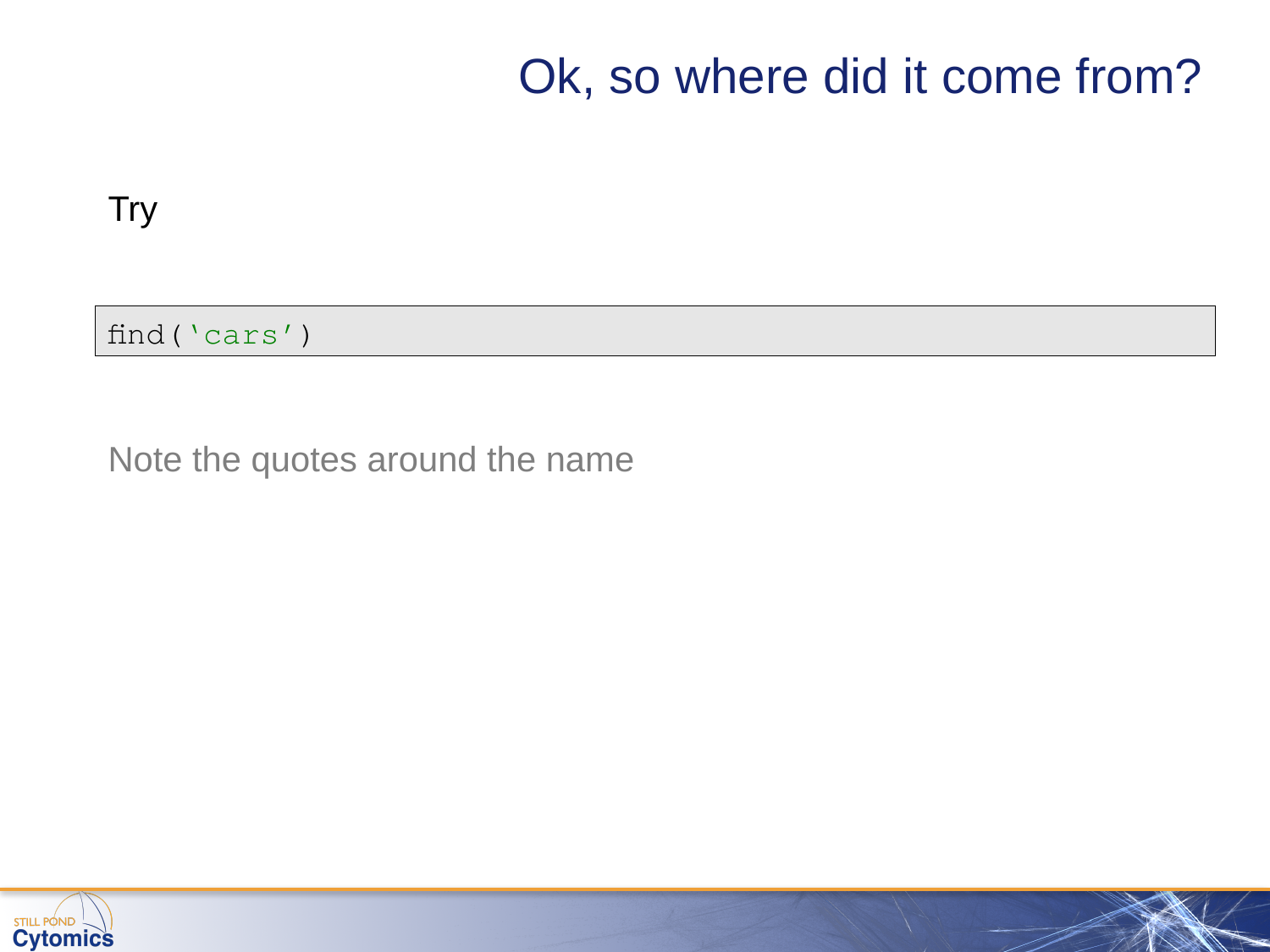

# Ok, so where did it come from?
Try
find(‘cars’)
Note the quotes around the name